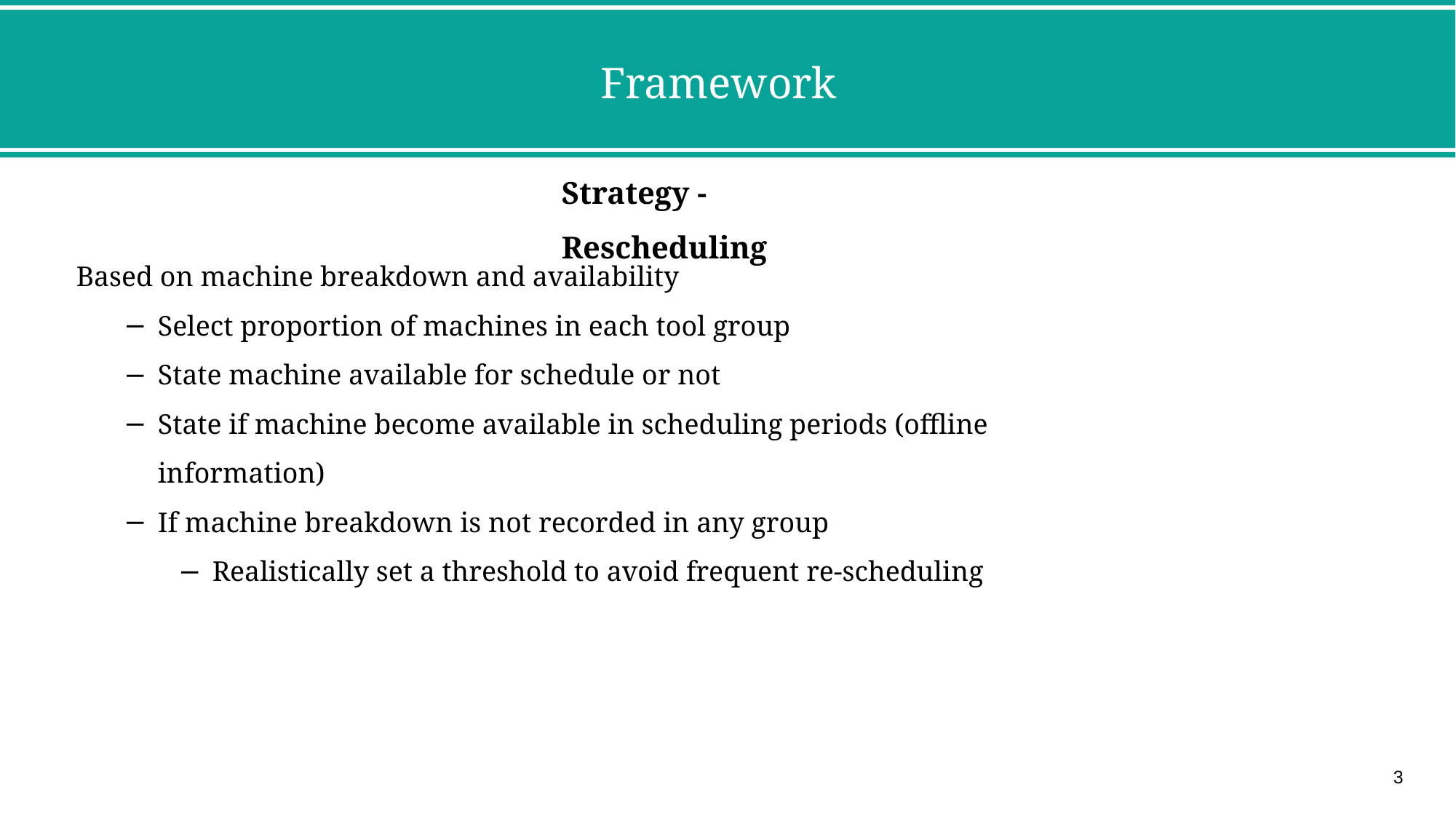

Framework
Strategy - Rescheduling

 Based on machine breakdown and availability
Select proportion of machines in each tool group
State machine available for schedule or not
State if machine become available in scheduling periods (offline information)
If machine breakdown is not recorded in any group
Realistically set a threshold to avoid frequent re-scheduling

3